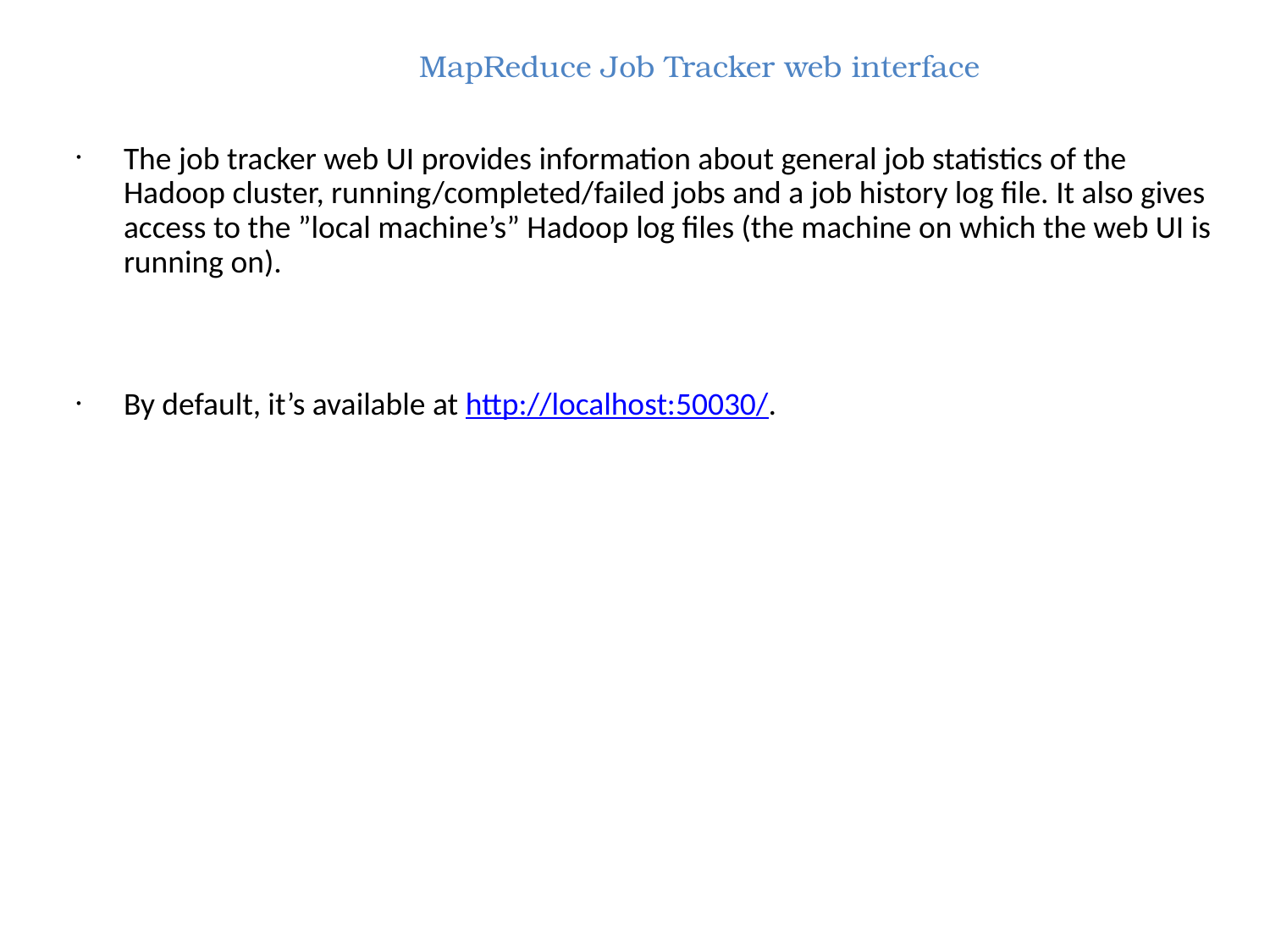

MapReduce Job Tracker web interface
The job tracker web UI provides information about general job statistics of the Hadoop cluster, running/completed/failed jobs and a job history log file. It also gives access to the ”local machine’s” Hadoop log files (the machine on which the web UI is running on).

By default, it’s available at http://localhost:50030/.